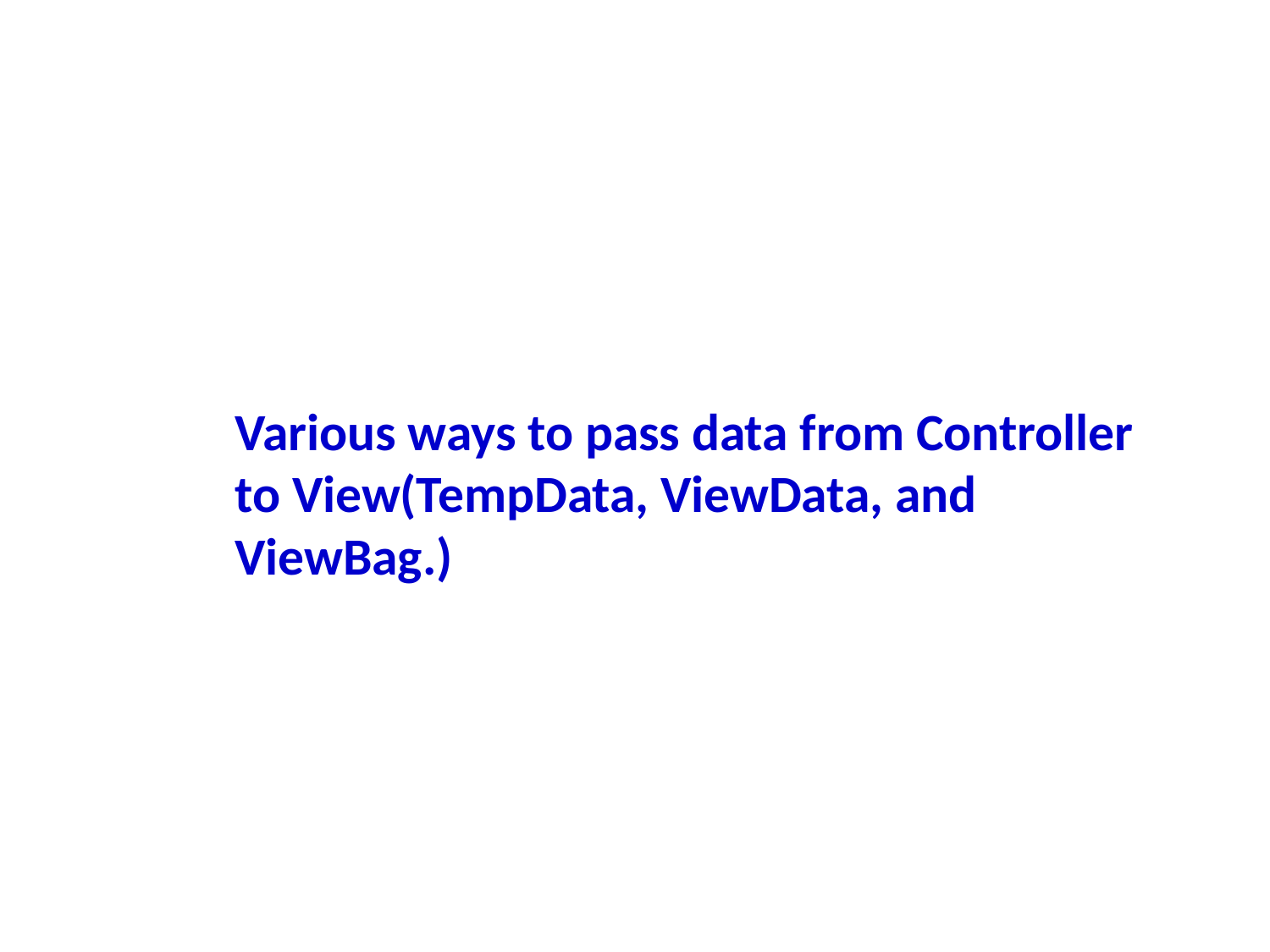

# Various ways to pass data from Controller to View(TempData, ViewData, and ViewBag.)